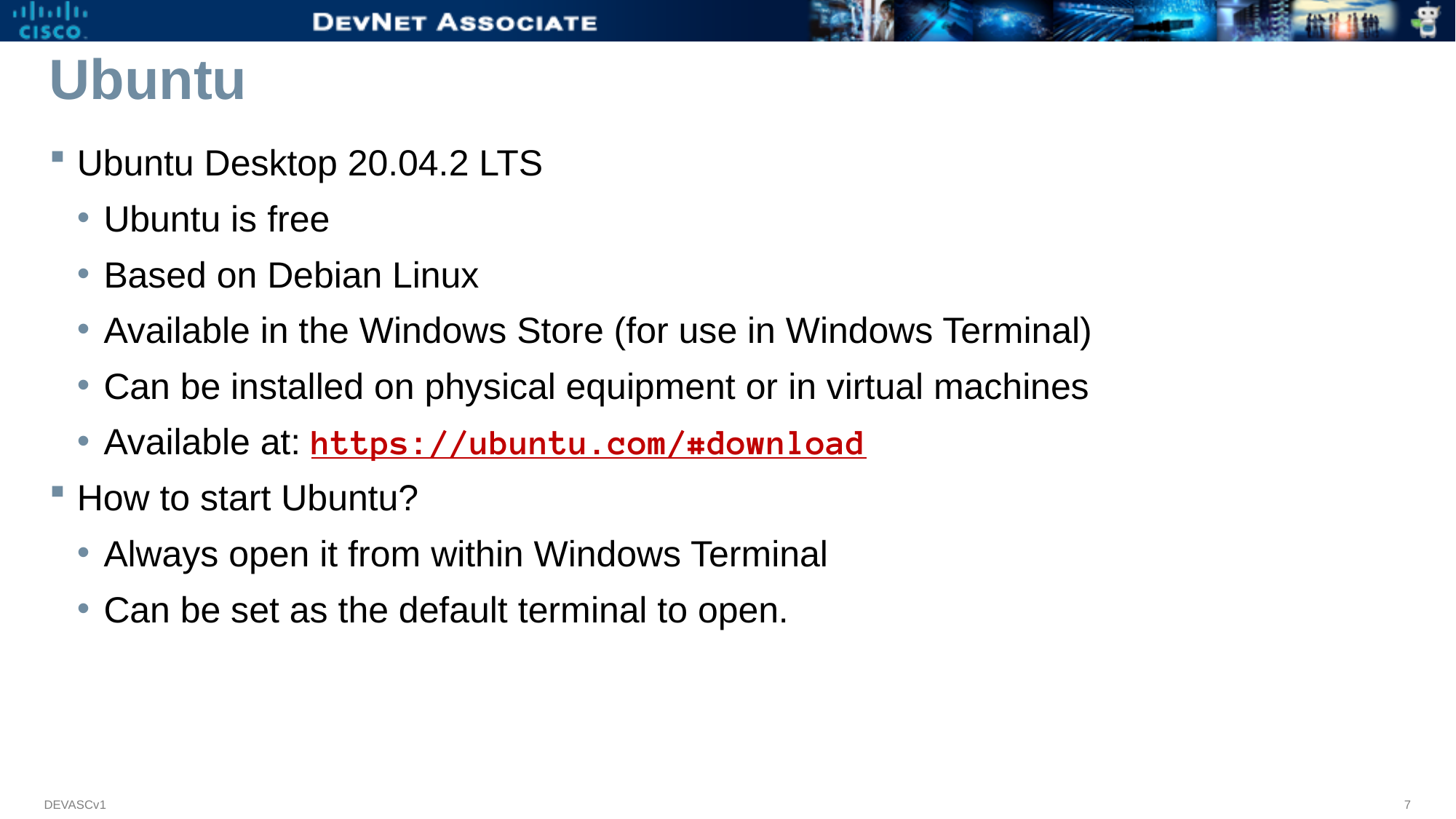

# Ubuntu
Ubuntu Desktop 20.04.2 LTS
Ubuntu is free
Based on Debian Linux
Available in the Windows Store (for use in Windows Terminal)
Can be installed on physical equipment or in virtual machines
Available at: https://ubuntu.com/#download
How to start Ubuntu?
Always open it from within Windows Terminal
Can be set as the default terminal to open.